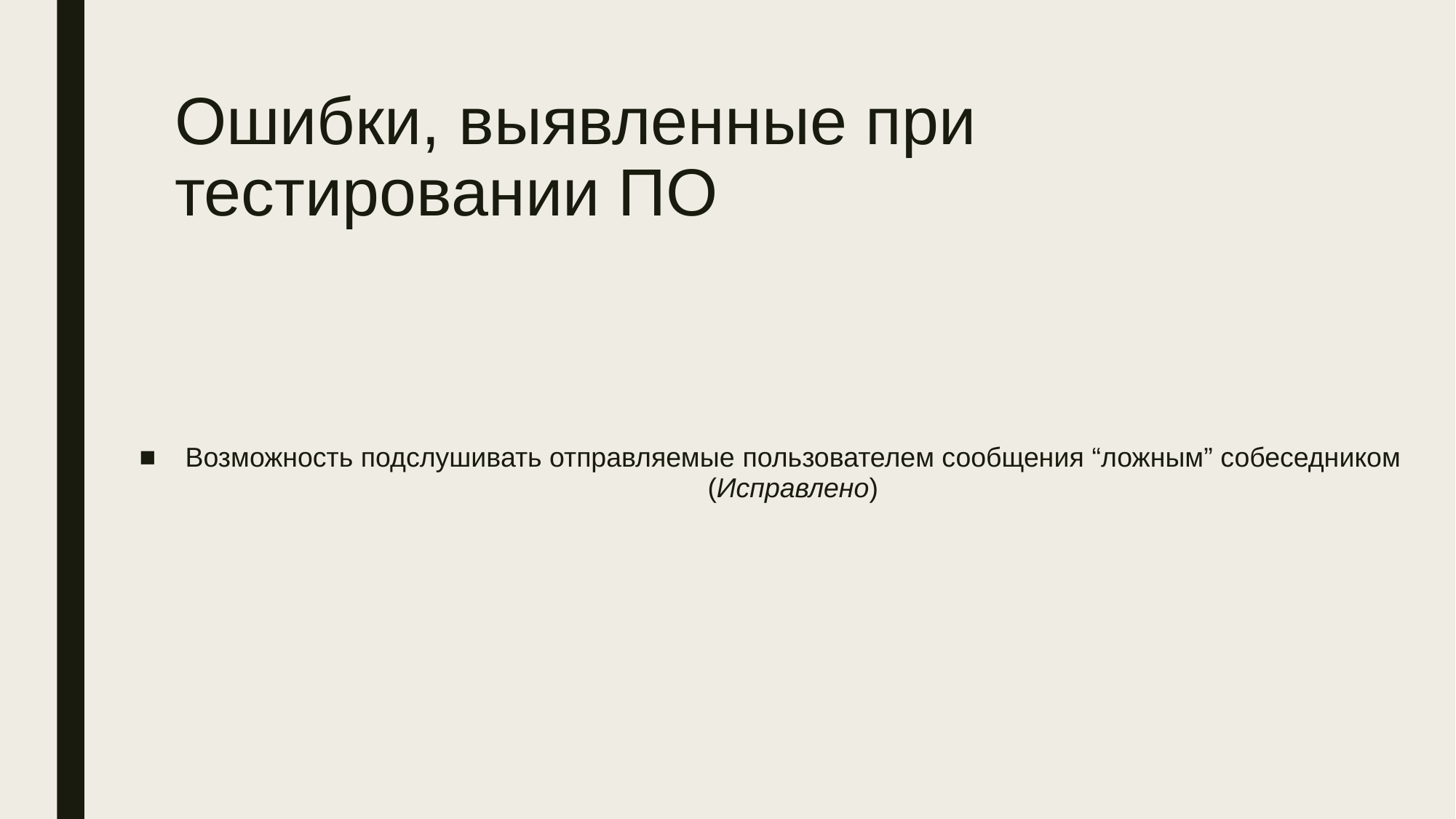

# Ошибки, выявленные при тестировании ПО
Возможность подслушивать отправляемые пользователем сообщения “ложным” собеседником (Исправлено)